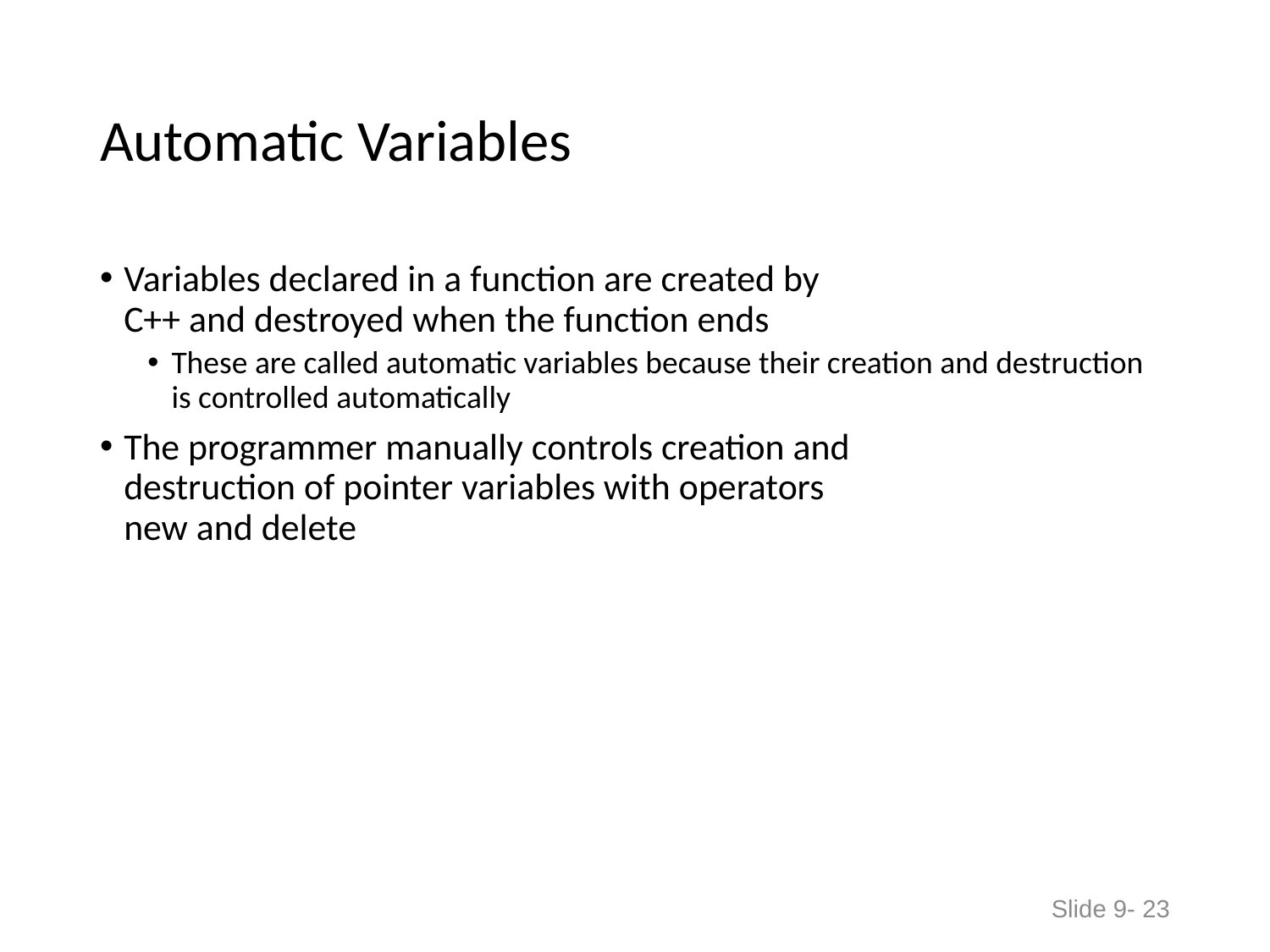

# Automatic Variables
Variables declared in a function are created by
C++ and destroyed when the function ends
These are called automatic variables because their creation and destruction is controlled automatically
The programmer manually controls creation and
destruction of pointer variables with operators
new and delete
Slide 9- 23